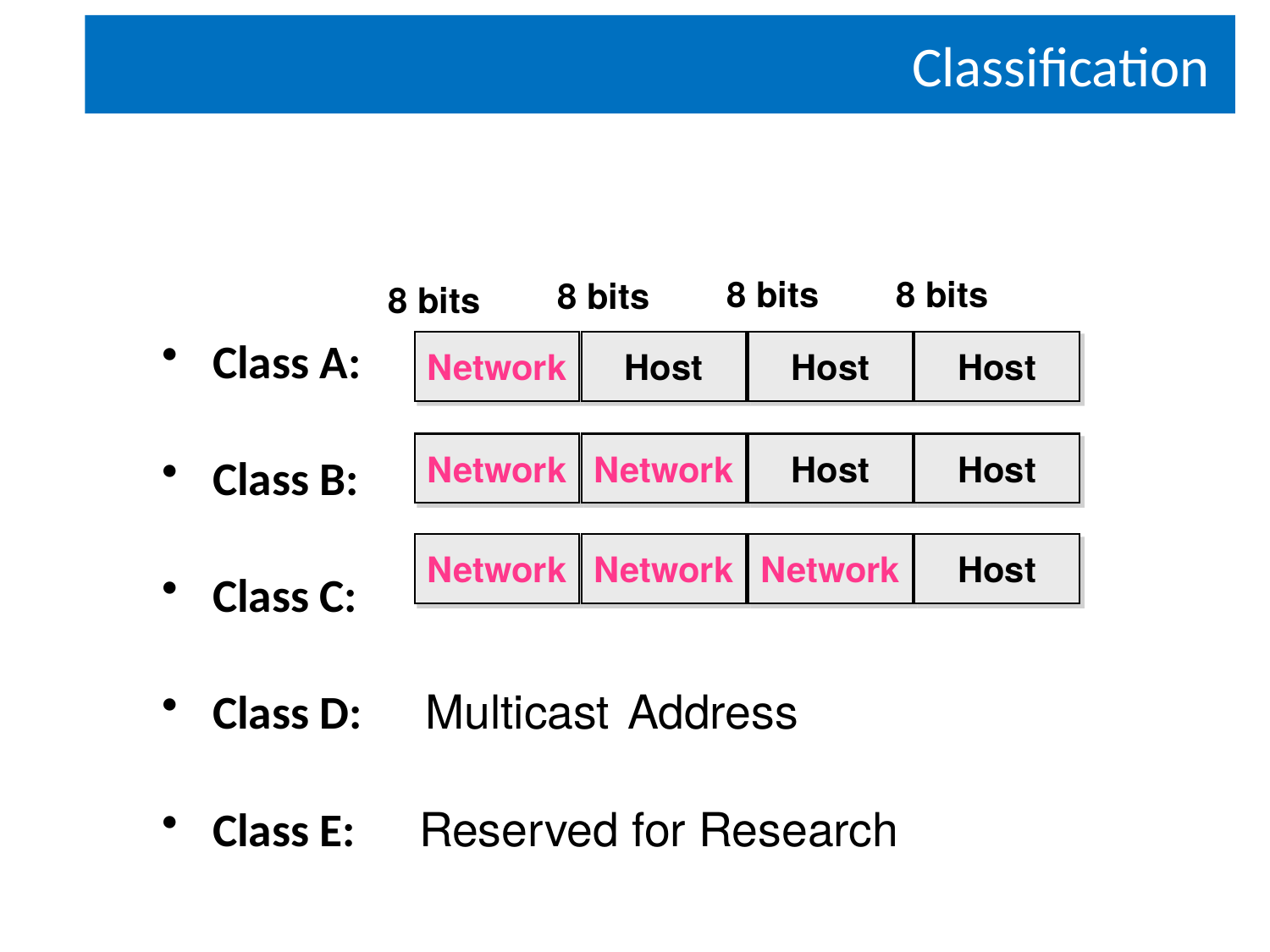

# Classification
8 bits
8 bits
8 bits
8 bits
Class A:
Class B:
Class C:
Class D:      Multicast   Address
Class E:      Reserved for Research
Network
Host
Host
Host
Network
Network
Host
Host
Network
Network
Network
Host